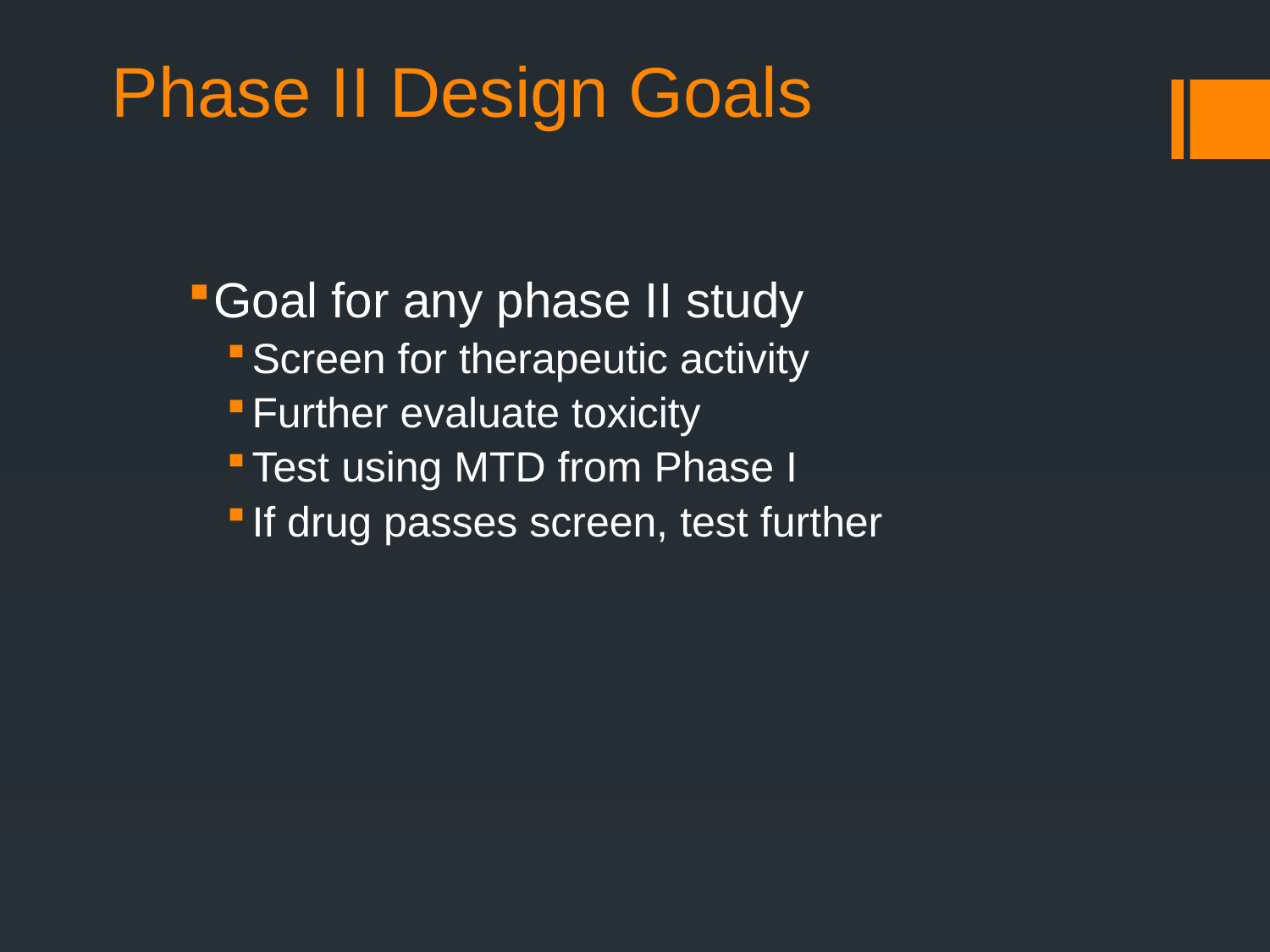

# Phase II Design Goals

Goal for any phase II study
Screen for therapeutic activity
Further evaluate toxicity
Test using MTD from Phase I
If drug passes screen, test further